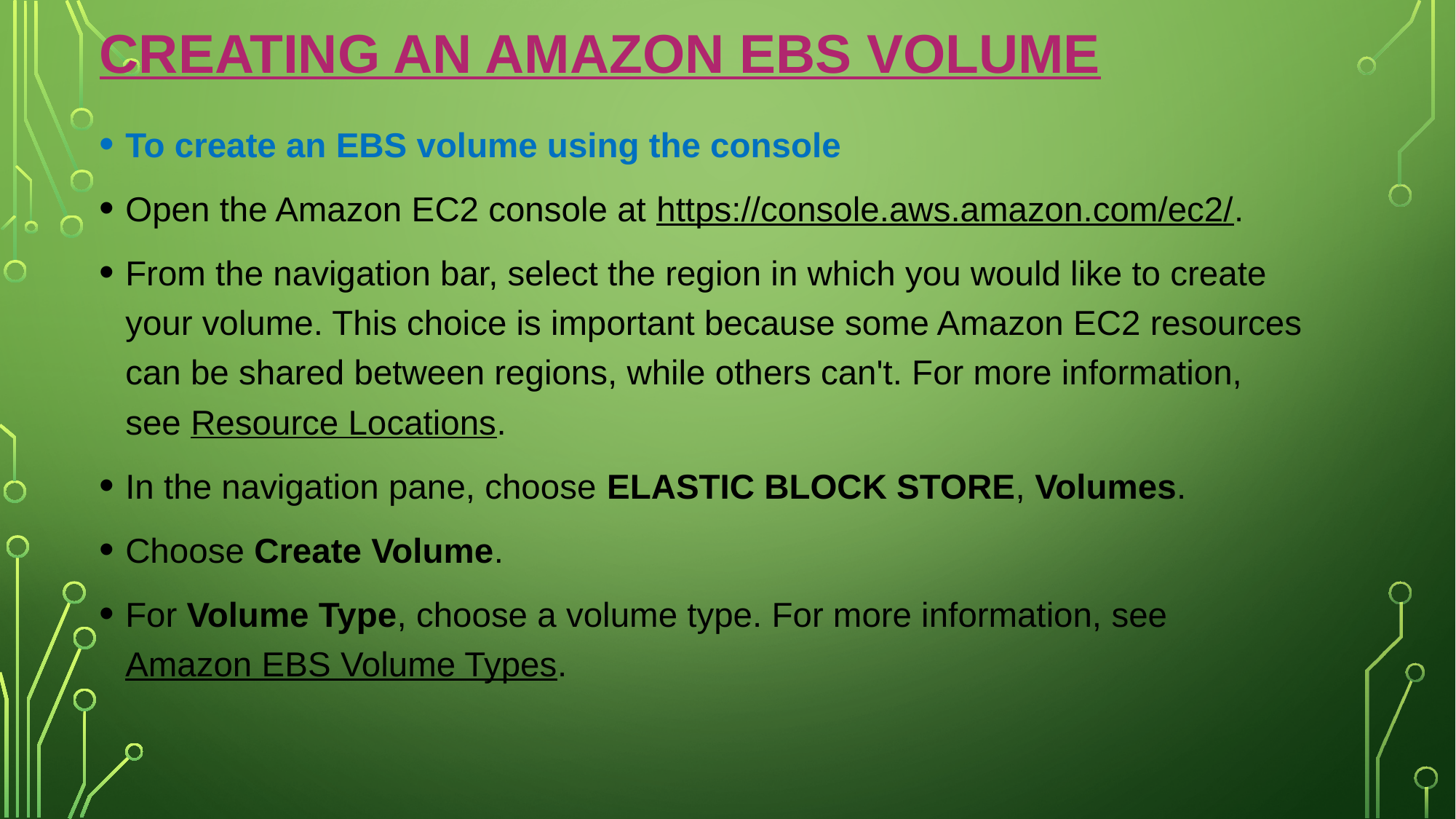

# Creating an Amazon EBS Volume
To create an EBS volume using the console
Open the Amazon EC2 console at https://console.aws.amazon.com/ec2/.
From the navigation bar, select the region in which you would like to create your volume. This choice is important because some Amazon EC2 resources can be shared between regions, while others can't. For more information, see Resource Locations.
In the navigation pane, choose ELASTIC BLOCK STORE, Volumes.
Choose Create Volume.
For Volume Type, choose a volume type. For more information, see Amazon EBS Volume Types.